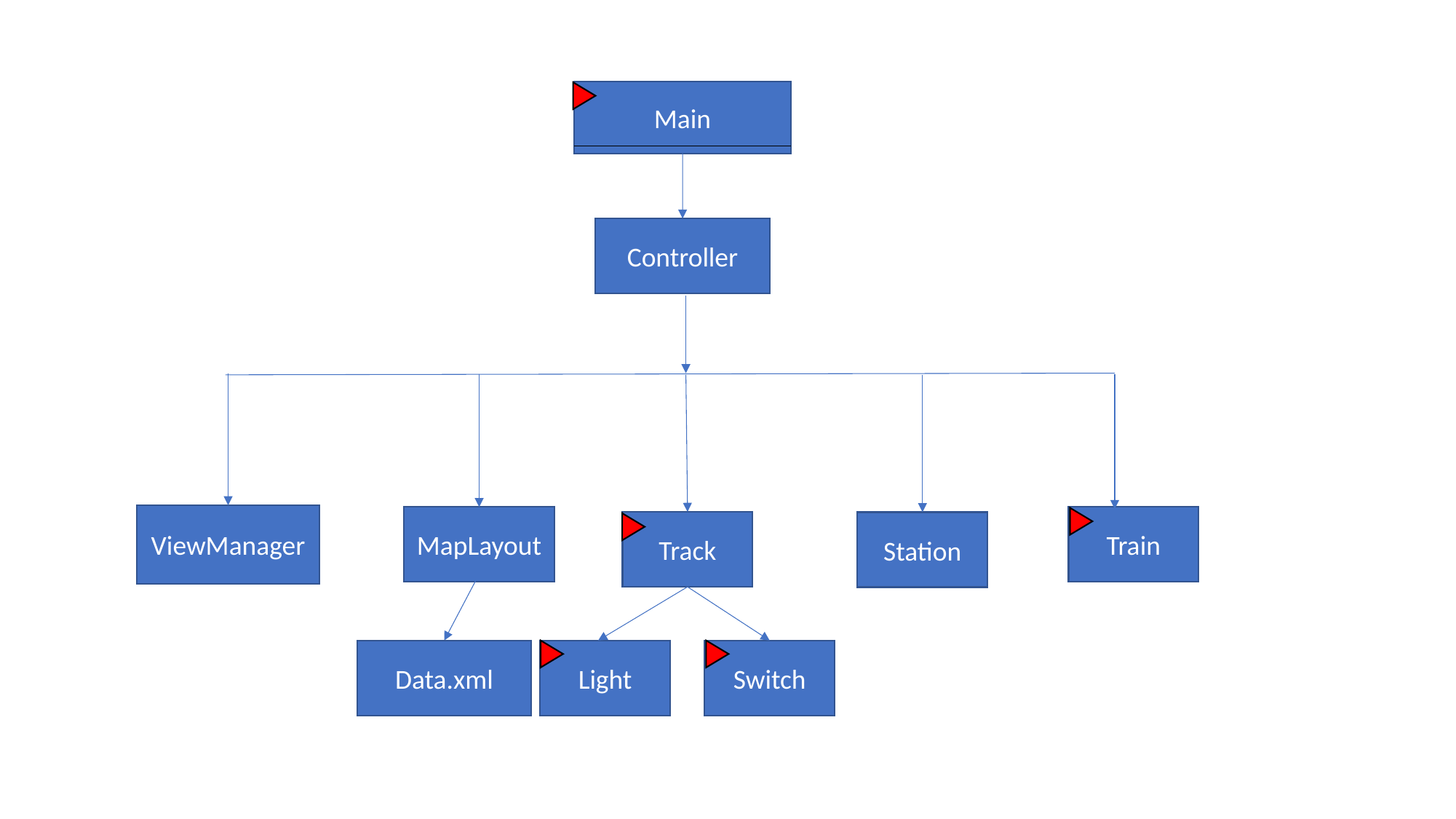

Main

Controller
ViewManager
MapLayout
Train
Track
Station
Light
Switch

Data.xml